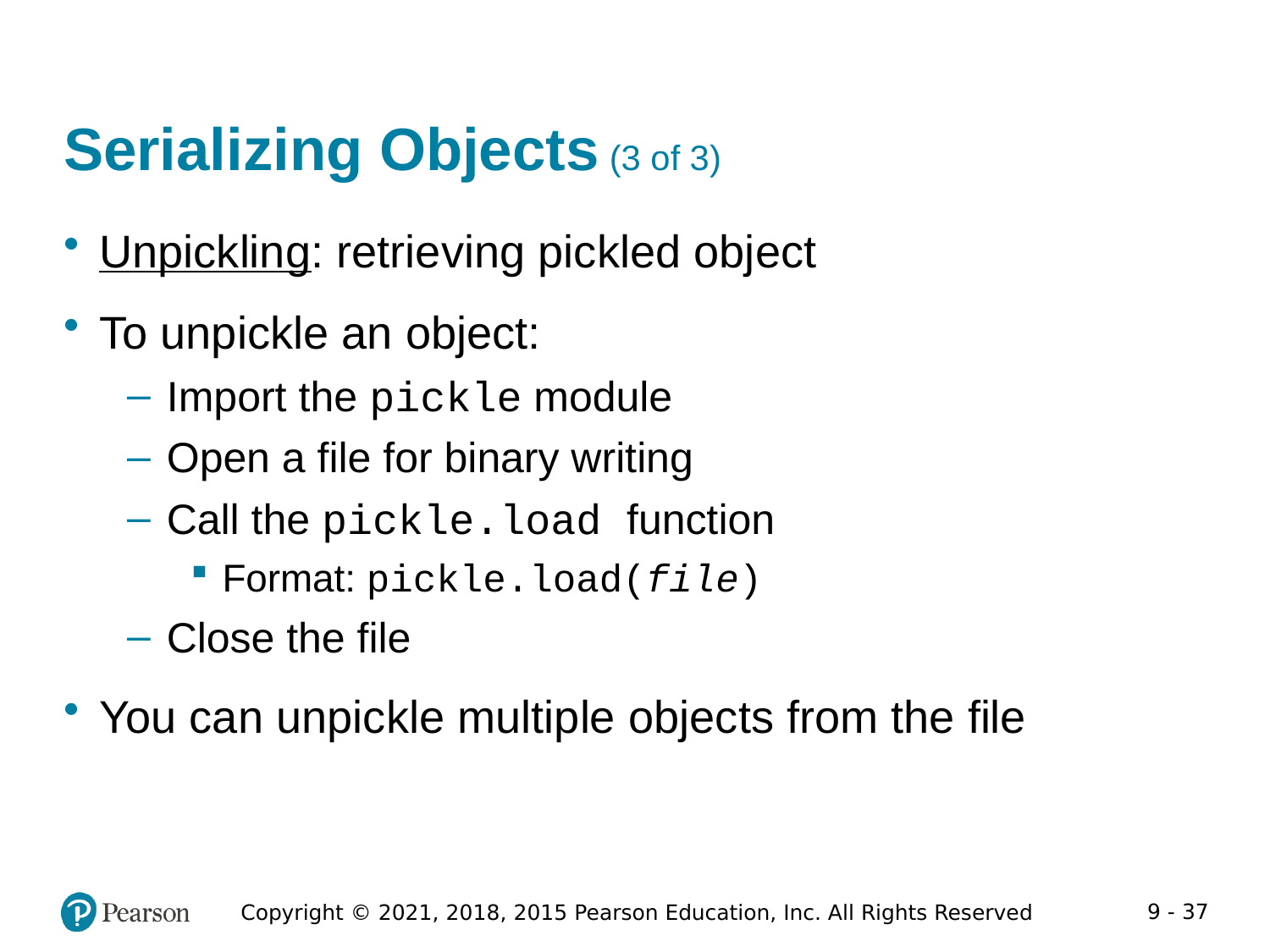

# Serializing Objects (3 of 3)
Unpickling: retrieving pickled object
To unpickle an object:
Import the pickle module
Open a file for binary writing
Call the pickle.load function
Format: pickle.load(file)
Close the file
You can unpickle multiple objects from the file